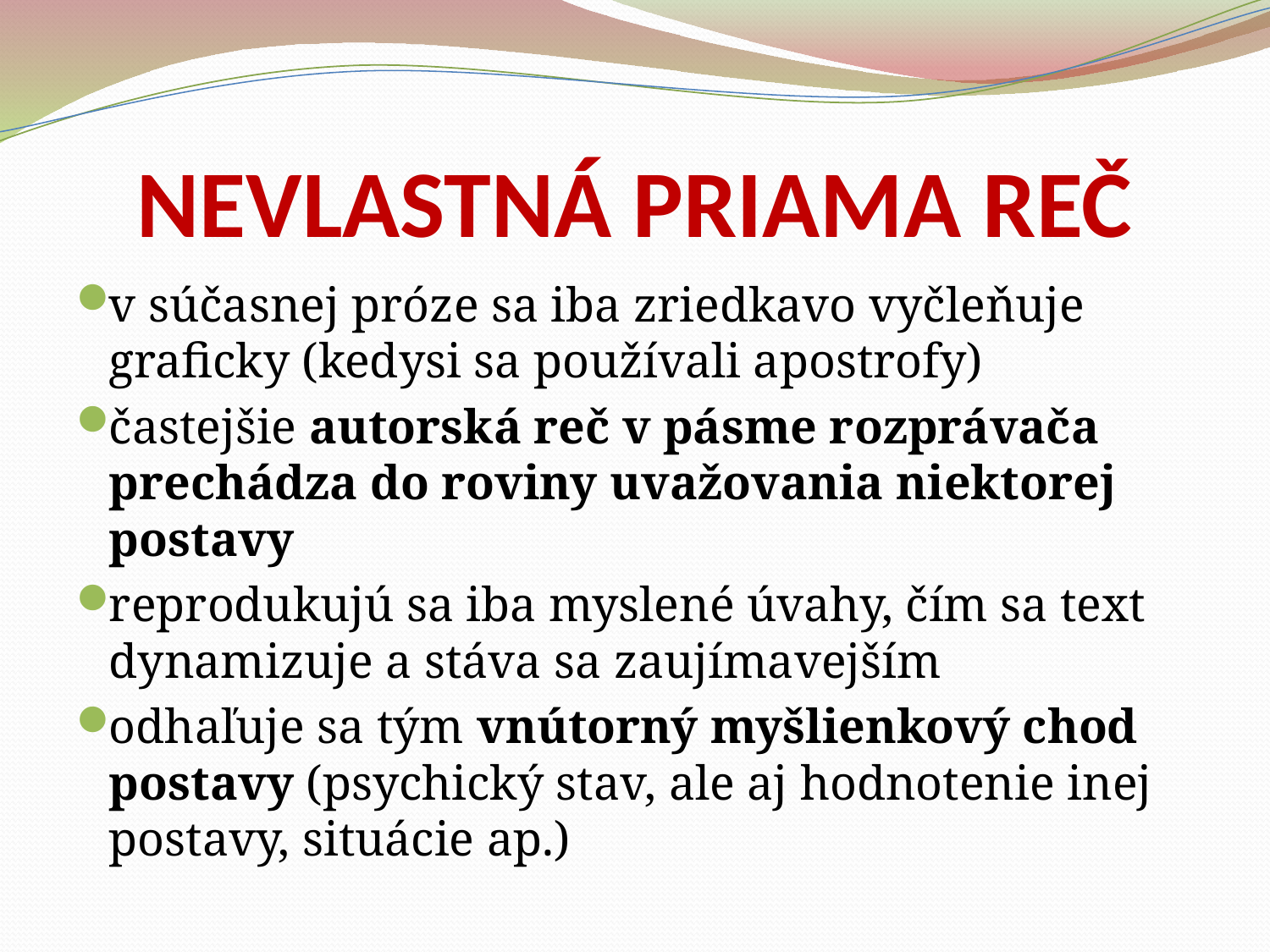

# NEVLASTNÁ PRIAMA REČ
v súčasnej próze sa iba zriedkavo vyčleňuje graficky (kedysi sa používali apostrofy)
častejšie autorská reč v pásme rozprávača prechádza do roviny uvažovania niektorej postavy
reprodukujú sa iba myslené úvahy, čím sa text dynamizuje a stáva sa zaujímavejším
odhaľuje sa tým vnútorný myšlienkový chod postavy (psychický stav, ale aj hodnotenie inej postavy, situácie ap.)